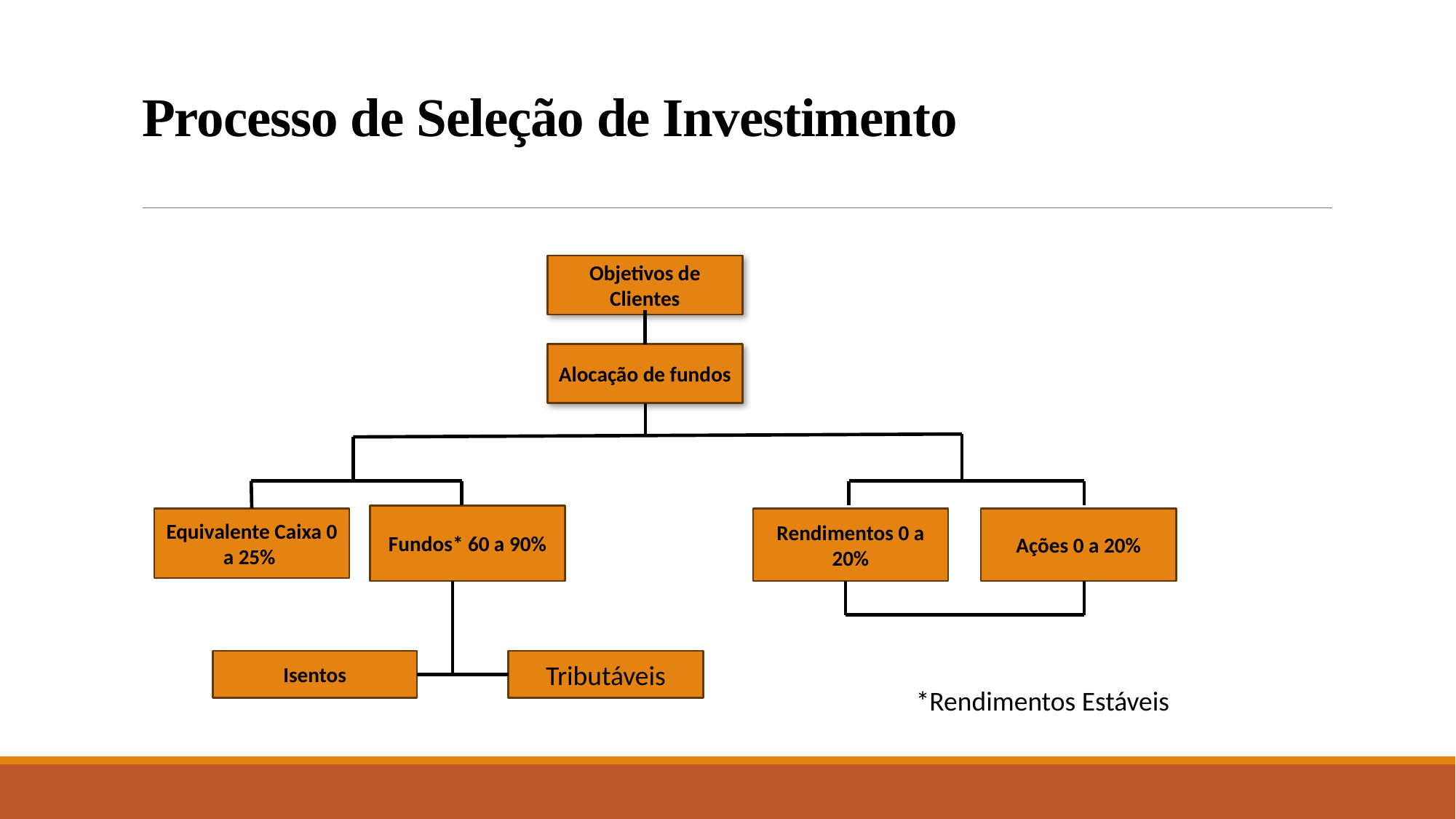

# Processo de Seleção de Investimento
Objetivos de Clientes
Alocação de fundos
Fundos* 60 a 90%
Equivalente Caixa 0 a 25%
Ações 0 a 20%
Rendimentos 0 a 20%
Isentos
Tributáveis
*Rendimentos Estáveis